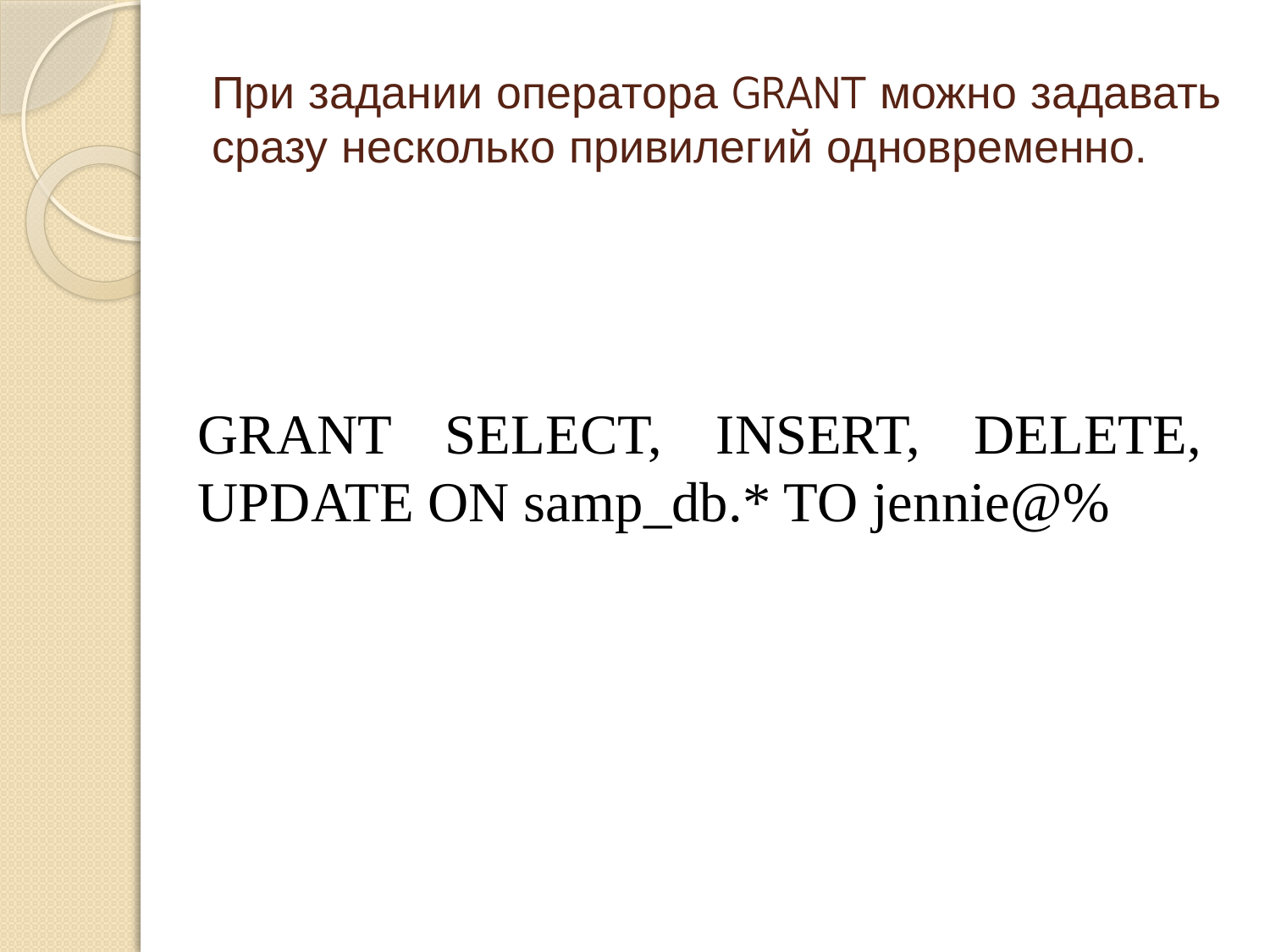

# При задании оператора GRANT можно задавать сразу несколько привилегий одновременно.
GRANT SELECT, INSERT, DELETE, UPDATE ON samp_db.* TO jennie@%